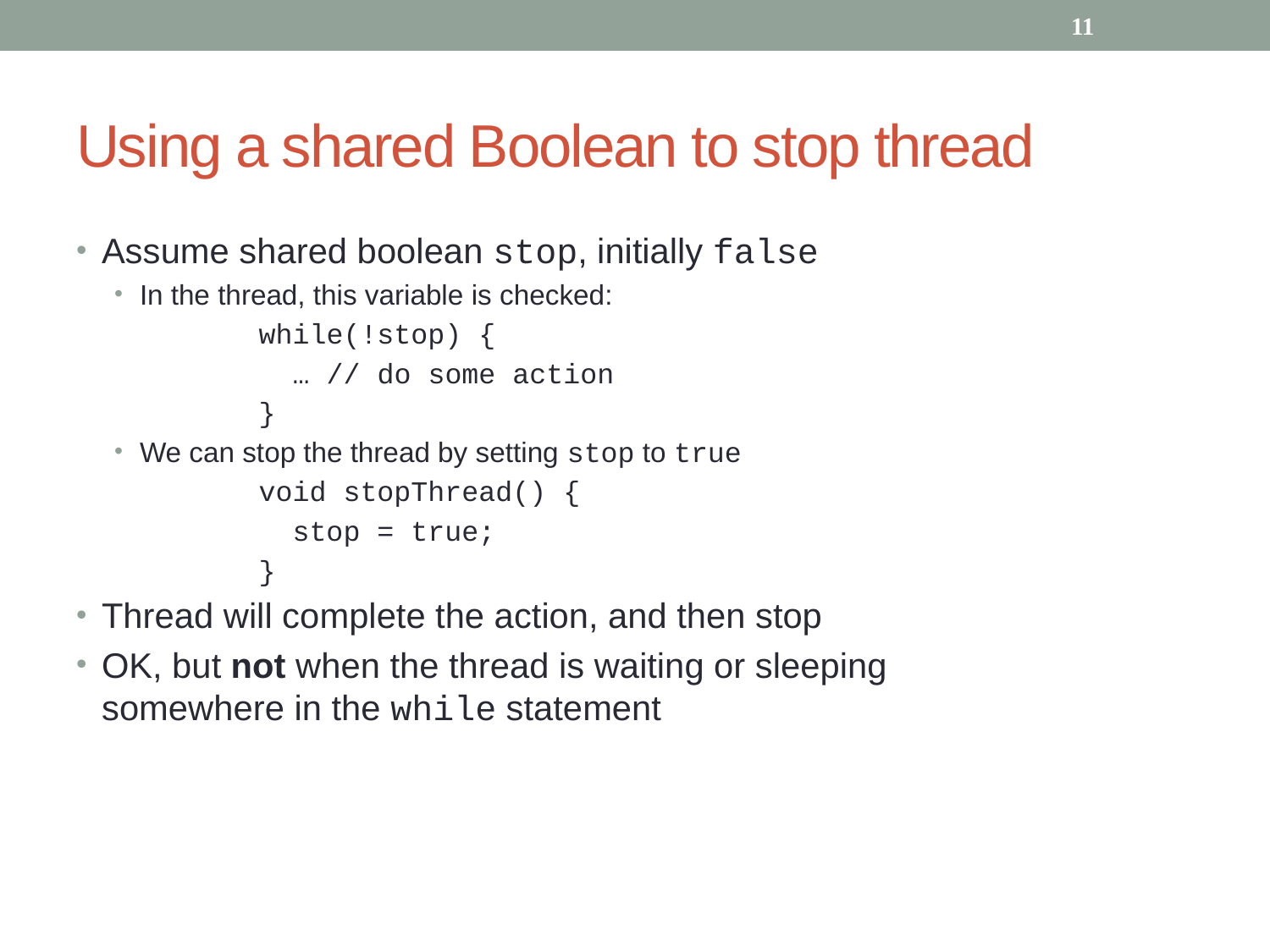

11
# Using a shared Boolean to stop thread
Assume shared boolean stop, initially false
In the thread, this variable is checked:
while(!stop) {
  … // do some action
}
We can stop the thread by setting stop to true
void stopThread() {
  stop = true;
}
Thread will complete the action, and then stop
OK, but not when the thread is waiting or sleeping
somewhere in the while statement